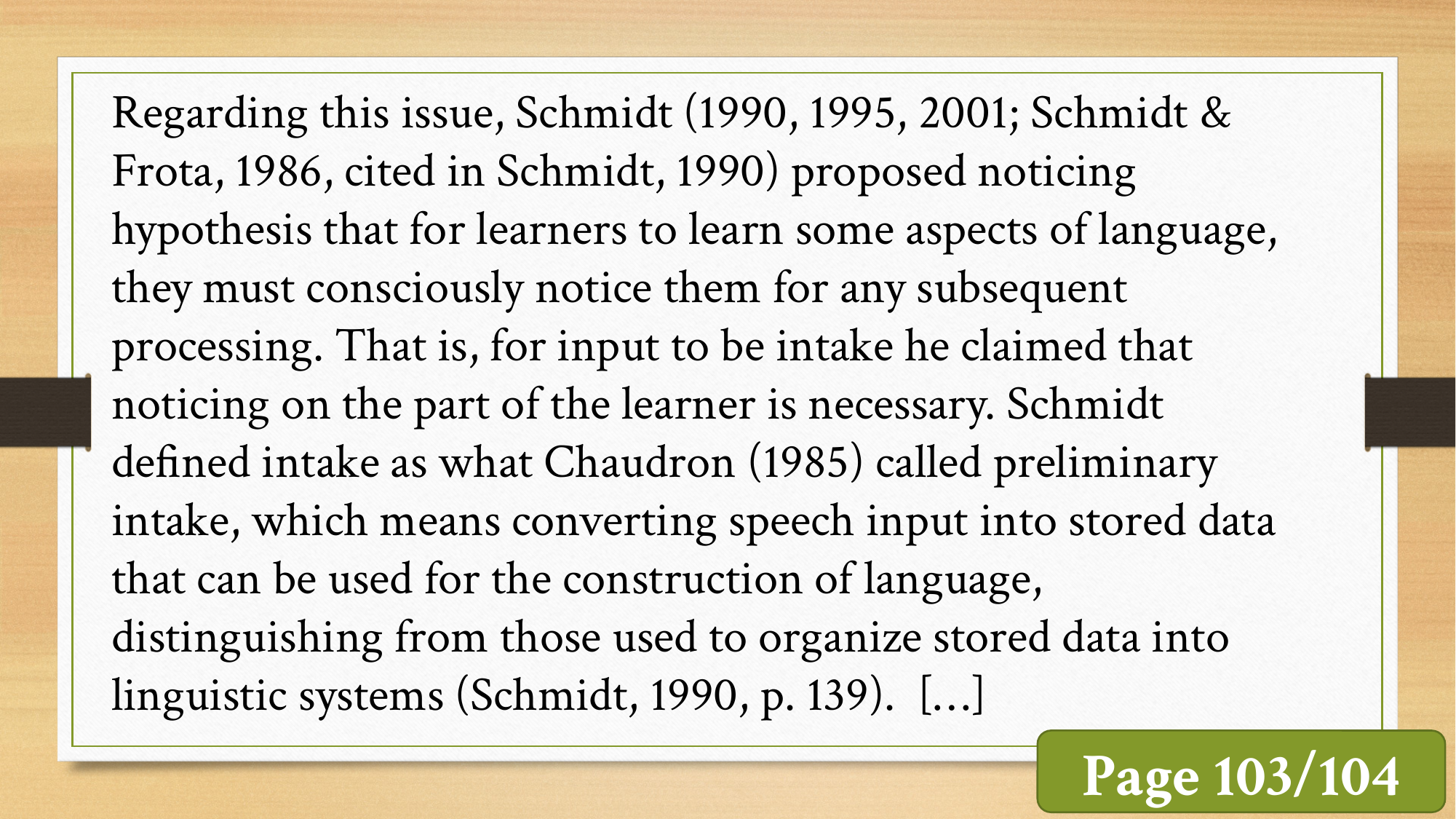

Regarding this issue, Schmidt (1990, 1995, 2001; Schmidt & Frota, 1986, cited in Schmidt, 1990) proposed noticing hypothesis that for learners to learn some aspects of language, they must consciously notice them for any subsequent processing. That is, for input to be intake he claimed that noticing on the part of the learner is necessary. Schmidt defined intake as what Chaudron (1985) called preliminary intake, which means converting speech input into stored data that can be used for the construction of language, distinguishing from those used to organize stored data into linguistic systems (Schmidt, 1990, p. 139).  […]
Page 103/104